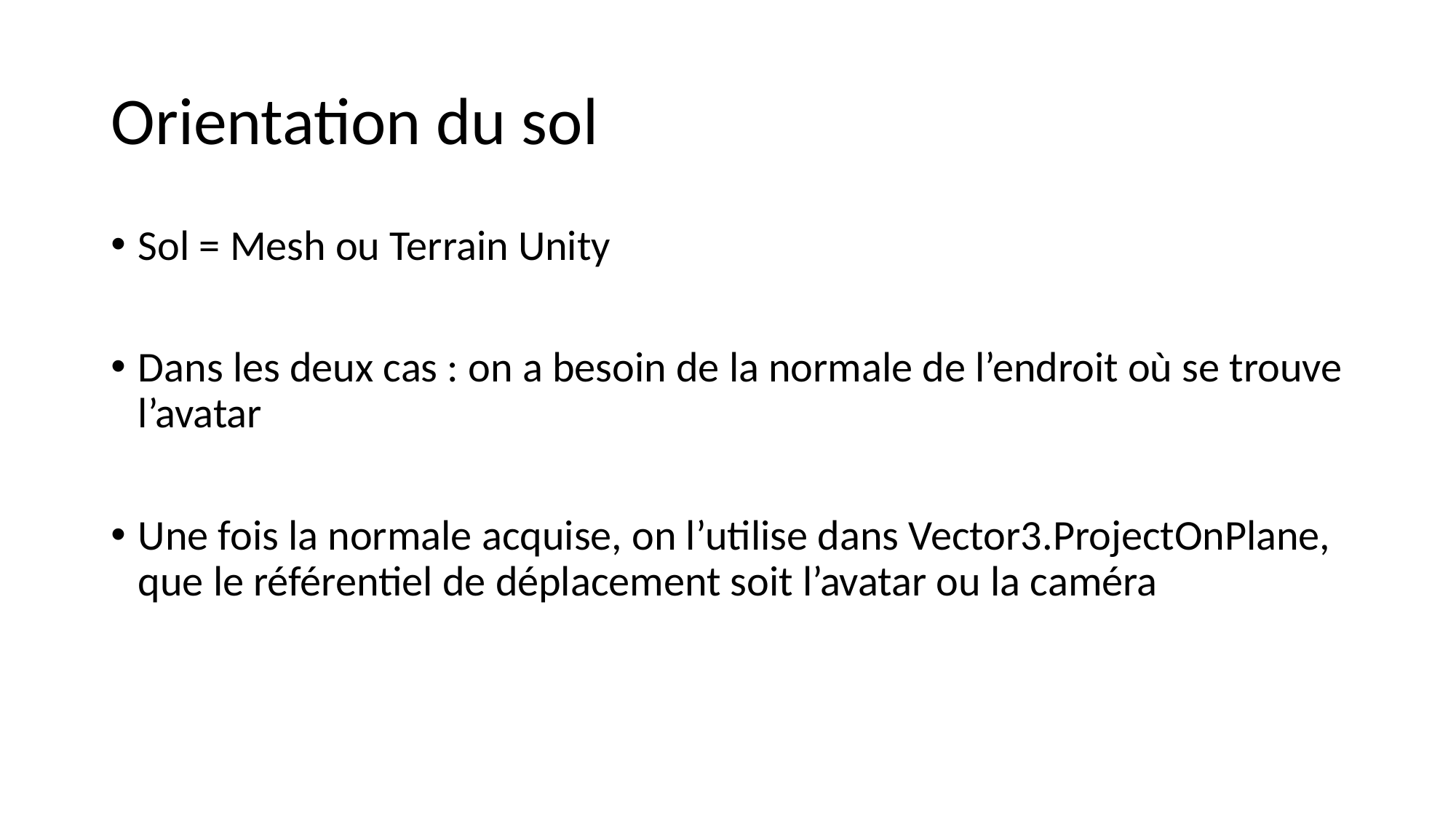

# Orientation du sol
Sol = Mesh ou Terrain Unity

Dans les deux cas : on a besoin de la normale de l’endroit où se trouve l’avatar

Une fois la normale acquise, on l’utilise dans Vector3.ProjectOnPlane, que le référentiel de déplacement soit l’avatar ou la caméra